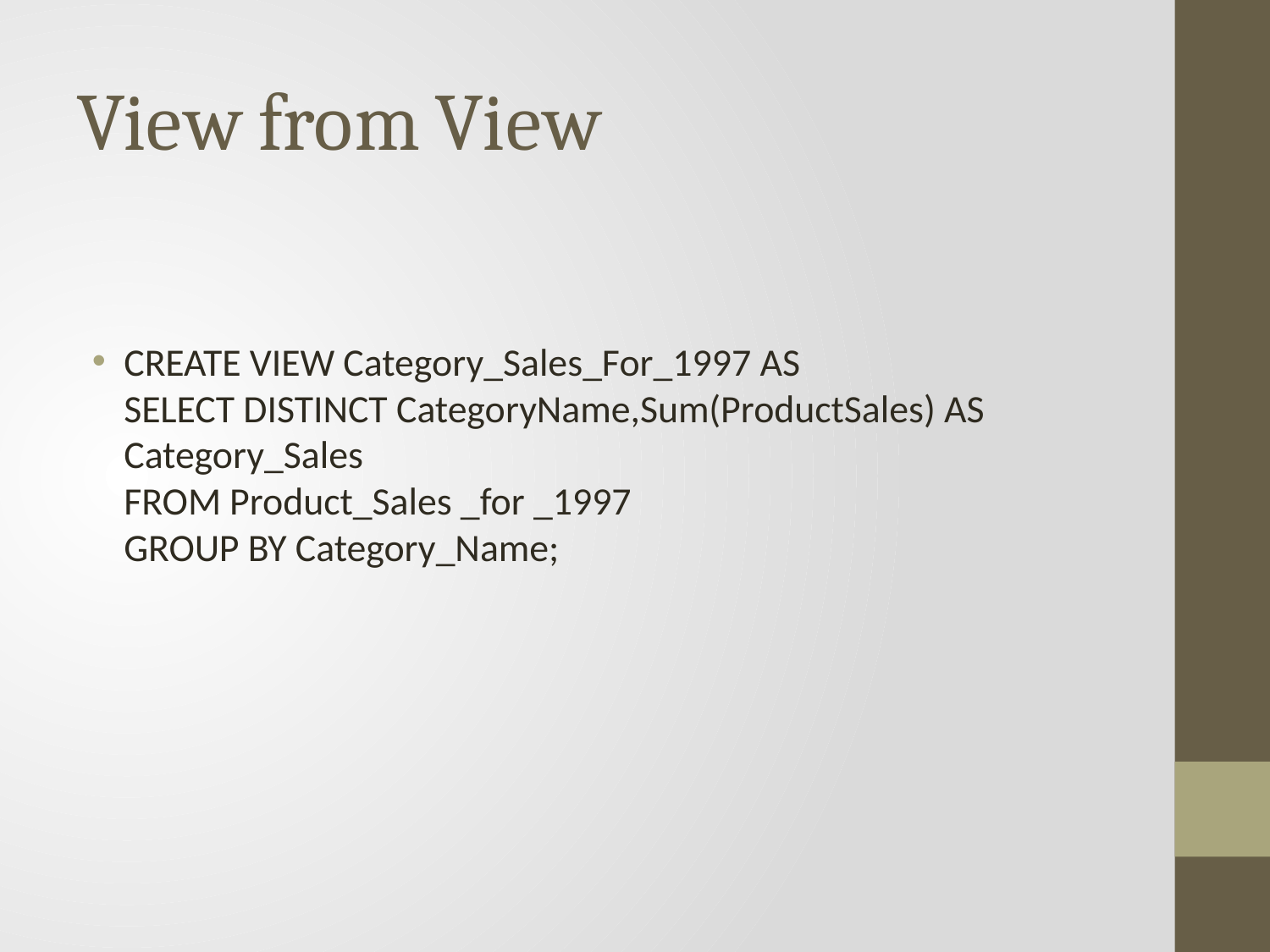

# View from View

CREATE VIEW Category_Sales_For_1997 AS
SELECT DISTINCT CategoryName,Sum(ProductSales) AS Category_Sales
FROM Product_Sales _for _1997
GROUP BY Category_Name;